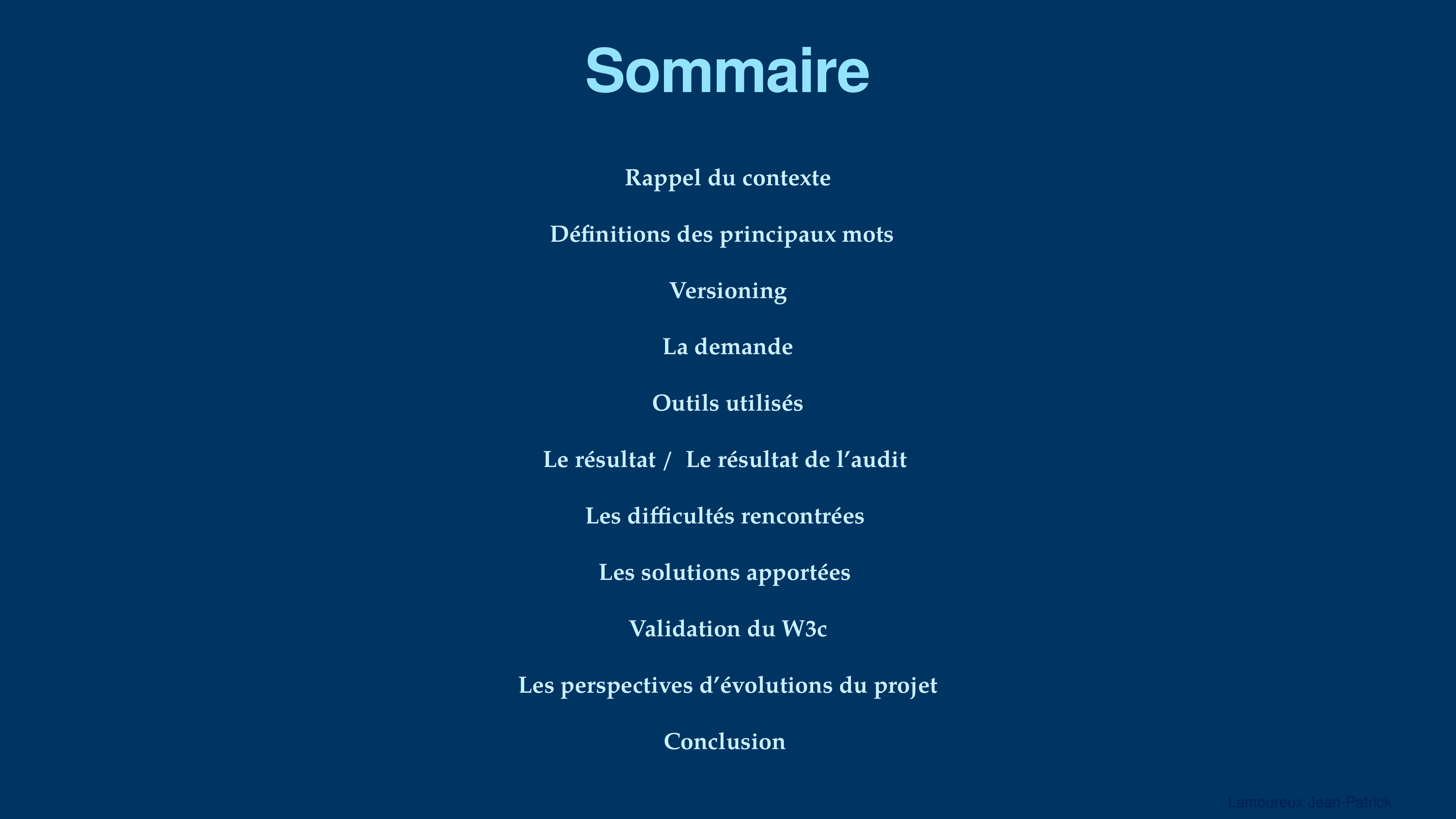

# Sommaire
Rappel du contexte
Définitions des principaux mots
Versioning
La demande
Outils utilisés
Le résultat /  Le résultat de l’audit
Les difficultés rencontrées
Les solutions apportées
Validation du W3c
Les perspectives d’évolutions du projet
Conclusion
Lamoureux Jean-Patrick